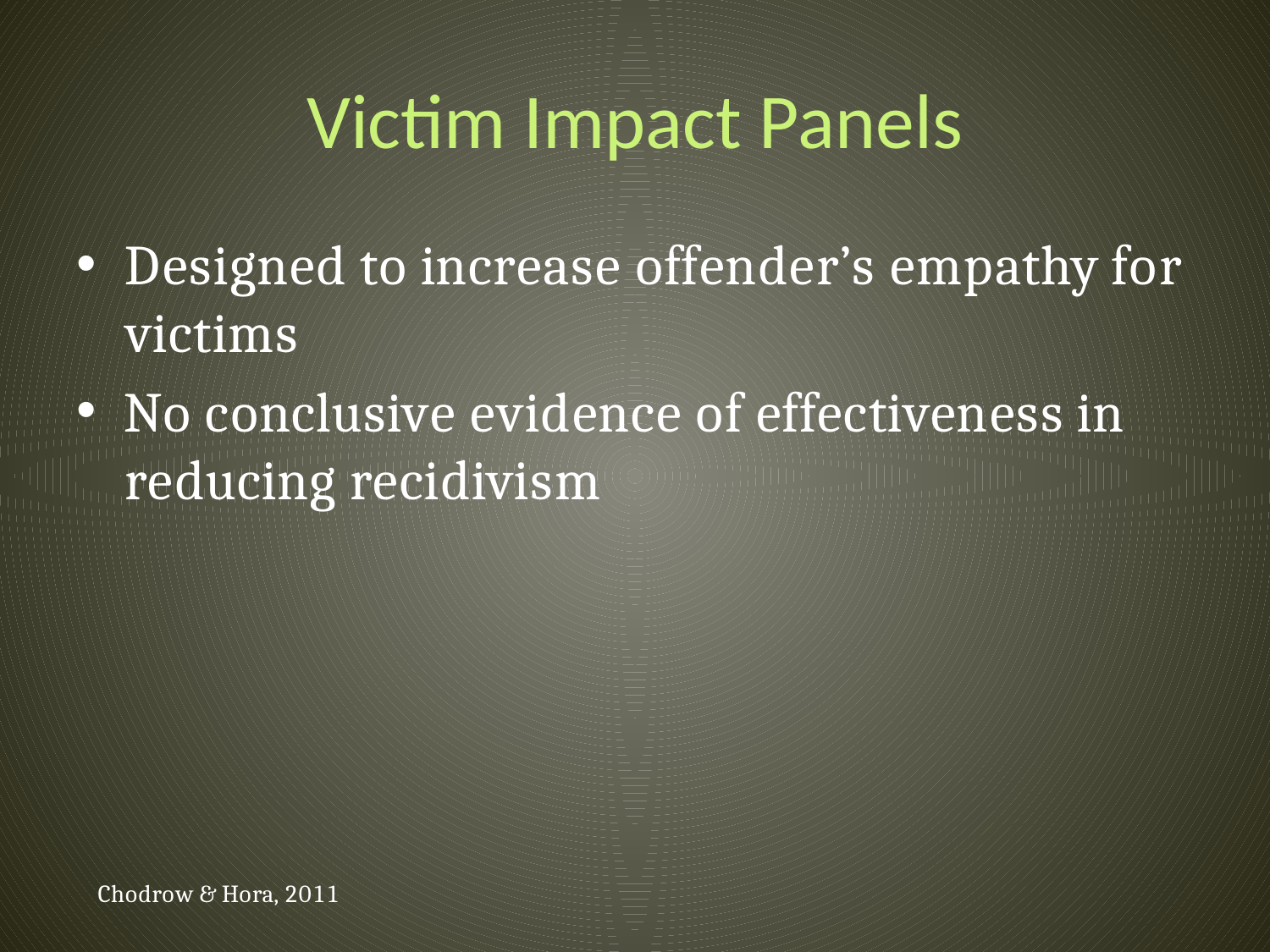

# Victim Impact Panels
Designed to increase offender’s empathy for victims
No conclusive evidence of effectiveness in reducing recidivism
Chodrow & Hora, 2011